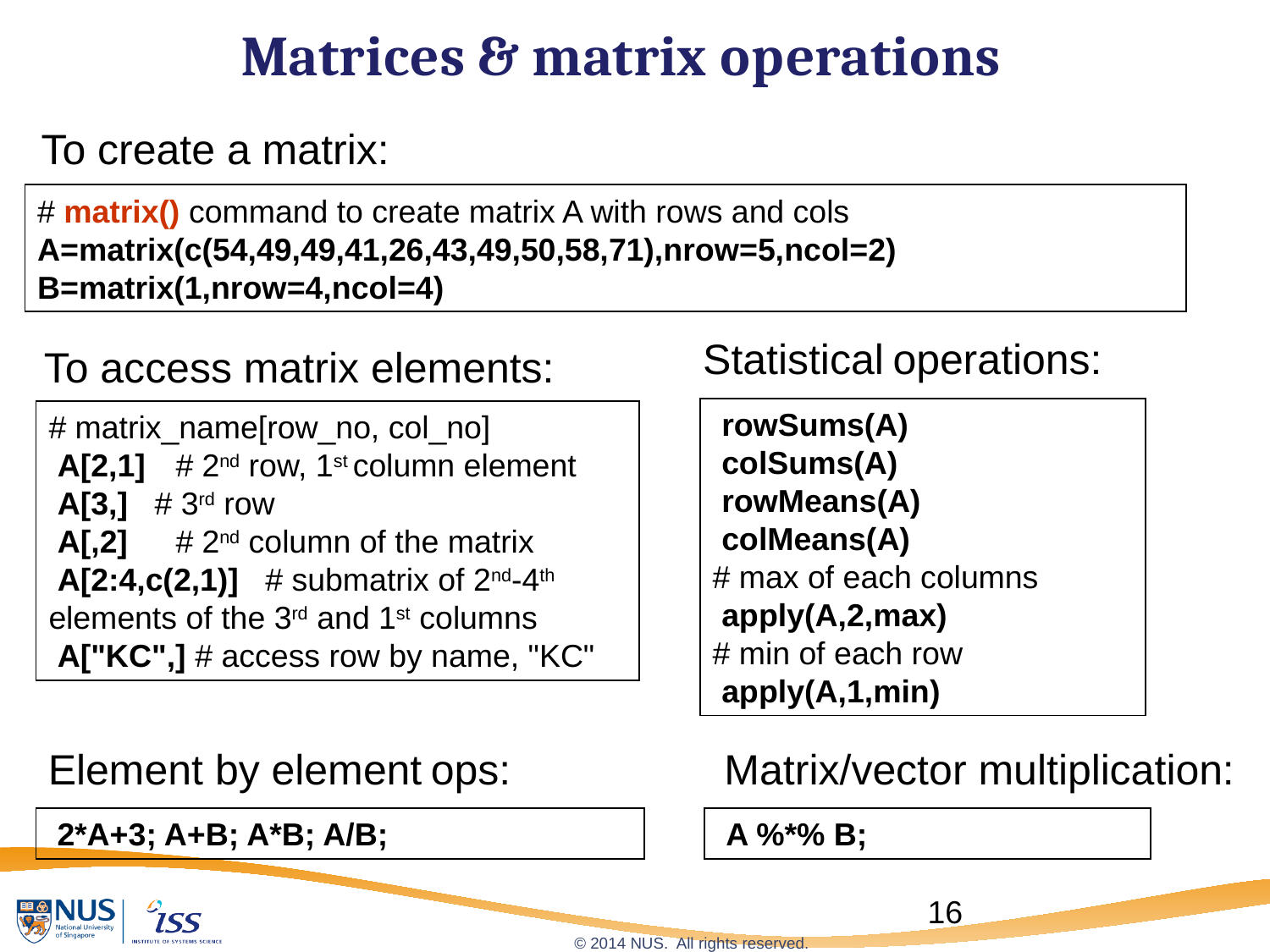

Matrices & matrix operations
To create a matrix:
# matrix() command to create matrix A with rows and cols
A=matrix(c(54,49,49,41,26,43,49,50,58,71),nrow=5,ncol=2)
B=matrix(1,nrow=4,ncol=4)
Statistical operations:
 rowSums(A)
 colSums(A)
 rowMeans(A)
 colMeans(A)
# max of each columns
 apply(A,2,max)
# min of each row
 apply(A,1,min)
To access matrix elements:
# matrix_name[row_no, col_no]
 A[2,1]	# 2nd row, 1st column element
 A[3,]   # 3rd row
 A[,2]	# 2nd column of the matrix
 A[2:4,c(2,1)]   # submatrix of 2nd-4th elements of the 3rd and 1st columns
 A["KC",] # access row by name, "KC"
Element by element ops:
 2*A+3; A+B; A*B; A/B;
Matrix/vector multiplication:
 A %*% B;
16